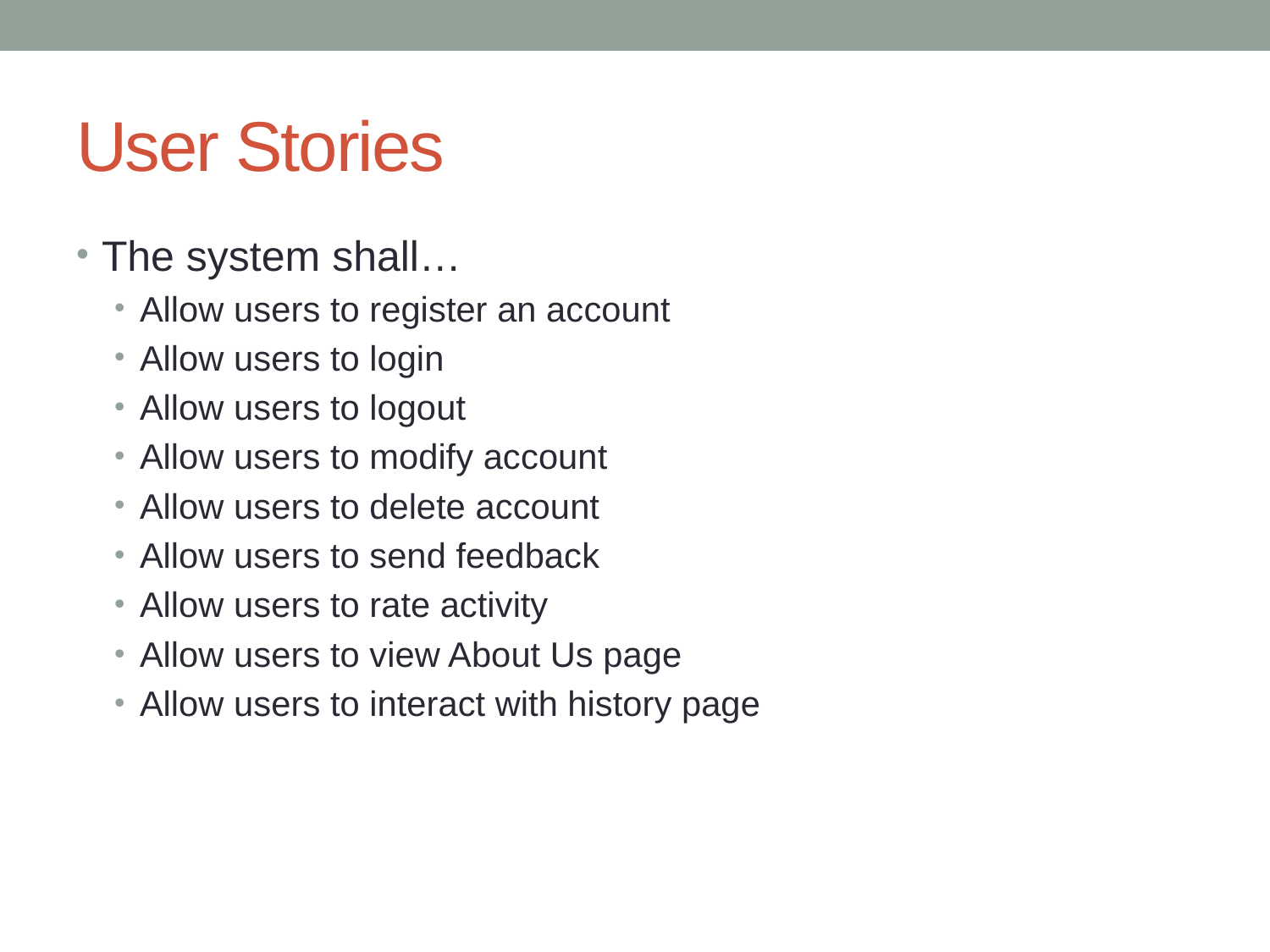

# User Stories
The system shall…
Allow users to register an account
Allow users to login
Allow users to logout
Allow users to modify account
Allow users to delete account
Allow users to send feedback
Allow users to rate activity
Allow users to view About Us page
Allow users to interact with history page